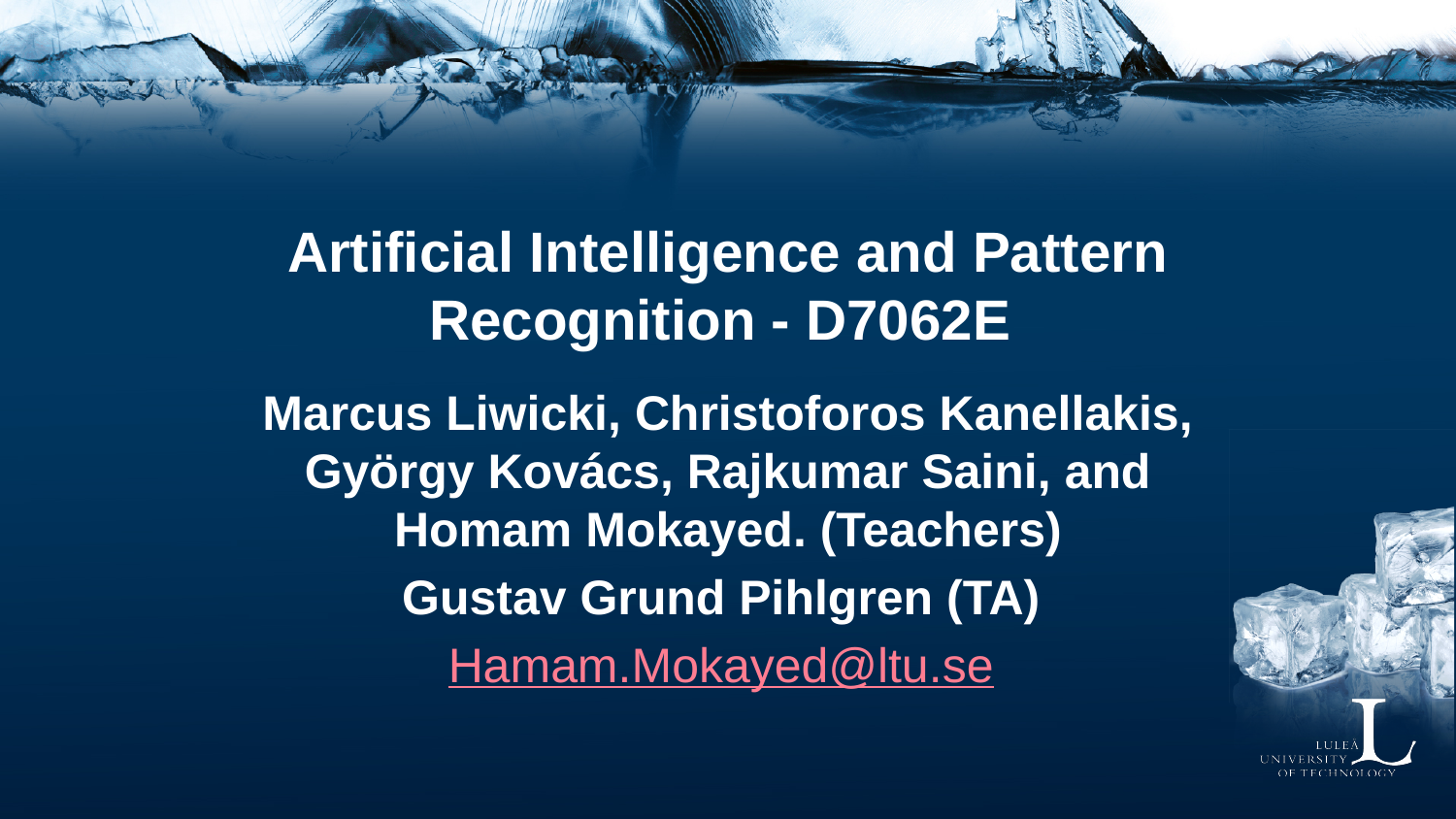

Artificial Intelligence and Pattern Recognition - D7062E
Marcus Liwicki, Christoforos Kanellakis, György Kovács, Rajkumar Saini, and Homam Mokayed. (Teachers)
Gustav Grund Pihlgren (TA)
Hamam.Mokayed@ltu.se